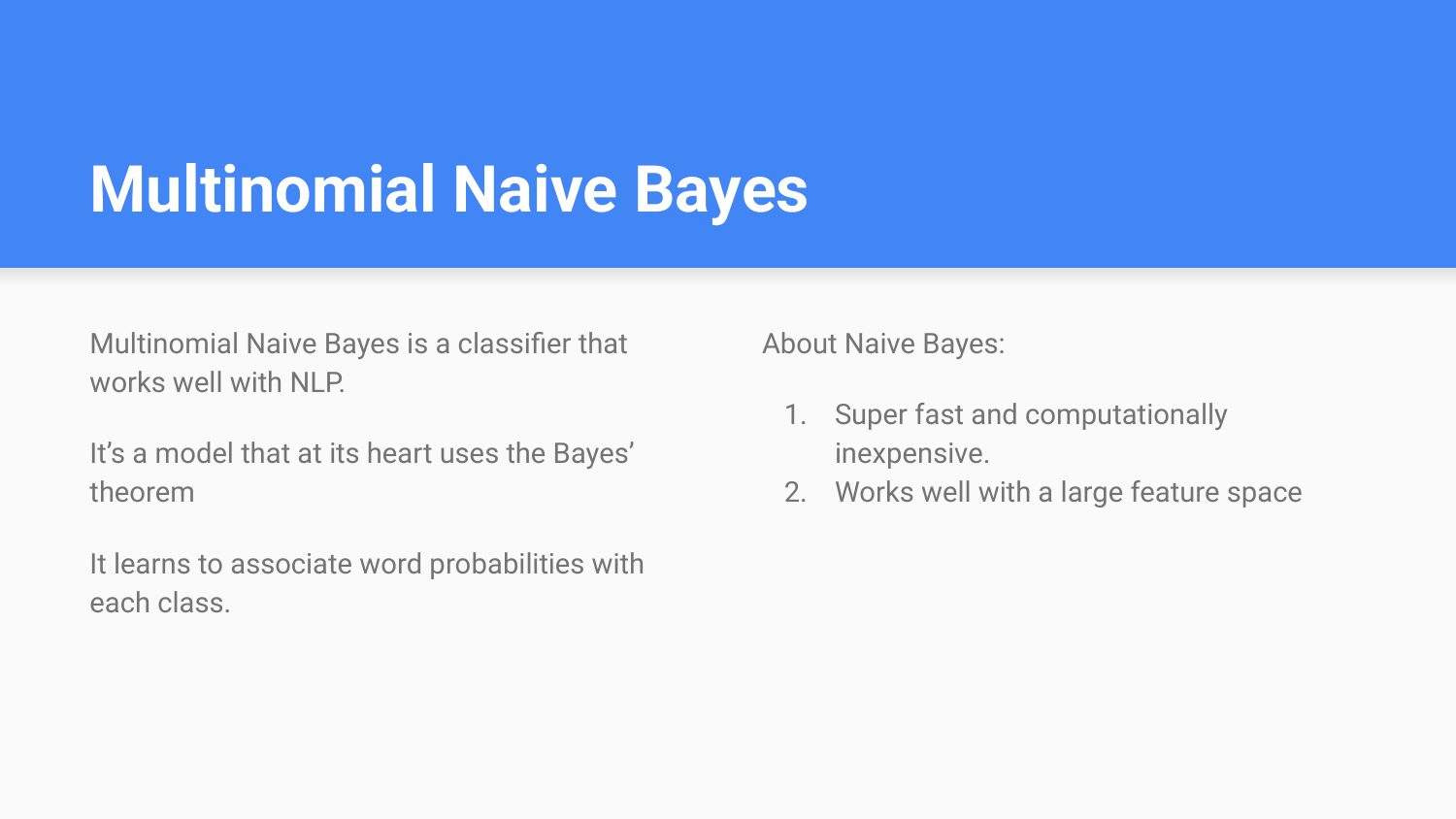

# Multinomial Naive Bayes
Multinomial Naive Bayes is a classifier that works well with NLP.
It’s a model that at its heart uses the Bayes’ theorem
It learns to associate word probabilities with each class.

About Naive Bayes:
Super fast and computationally inexpensive.
Works well with a large feature space